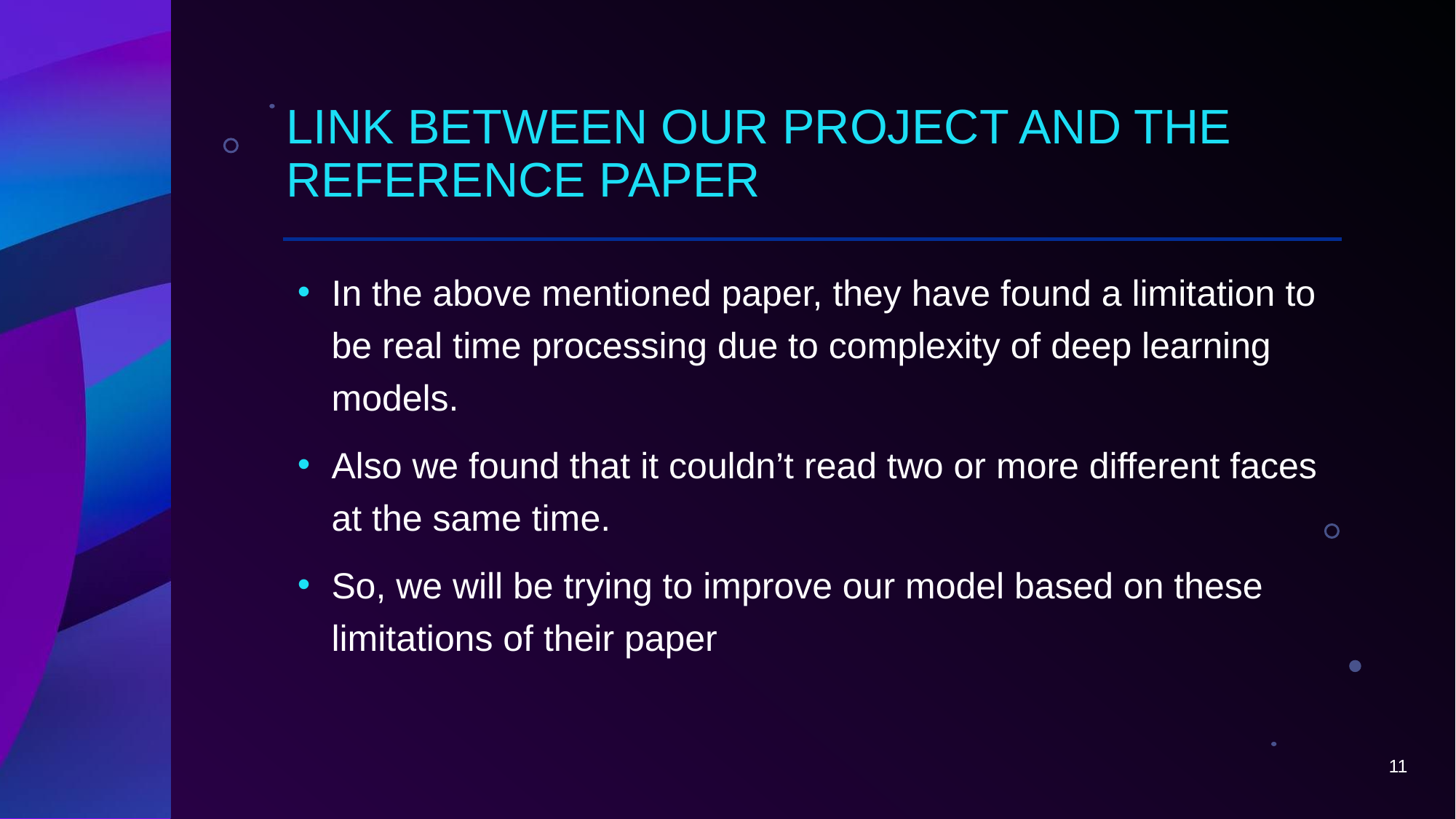

# link between our project and the reference paper
In the above mentioned paper, they have found a limitation to be real time processing due to complexity of deep learning models.
Also we found that it couldn’t read two or more different faces at the same time.
So, we will be trying to improve our model based on these limitations of their paper
11